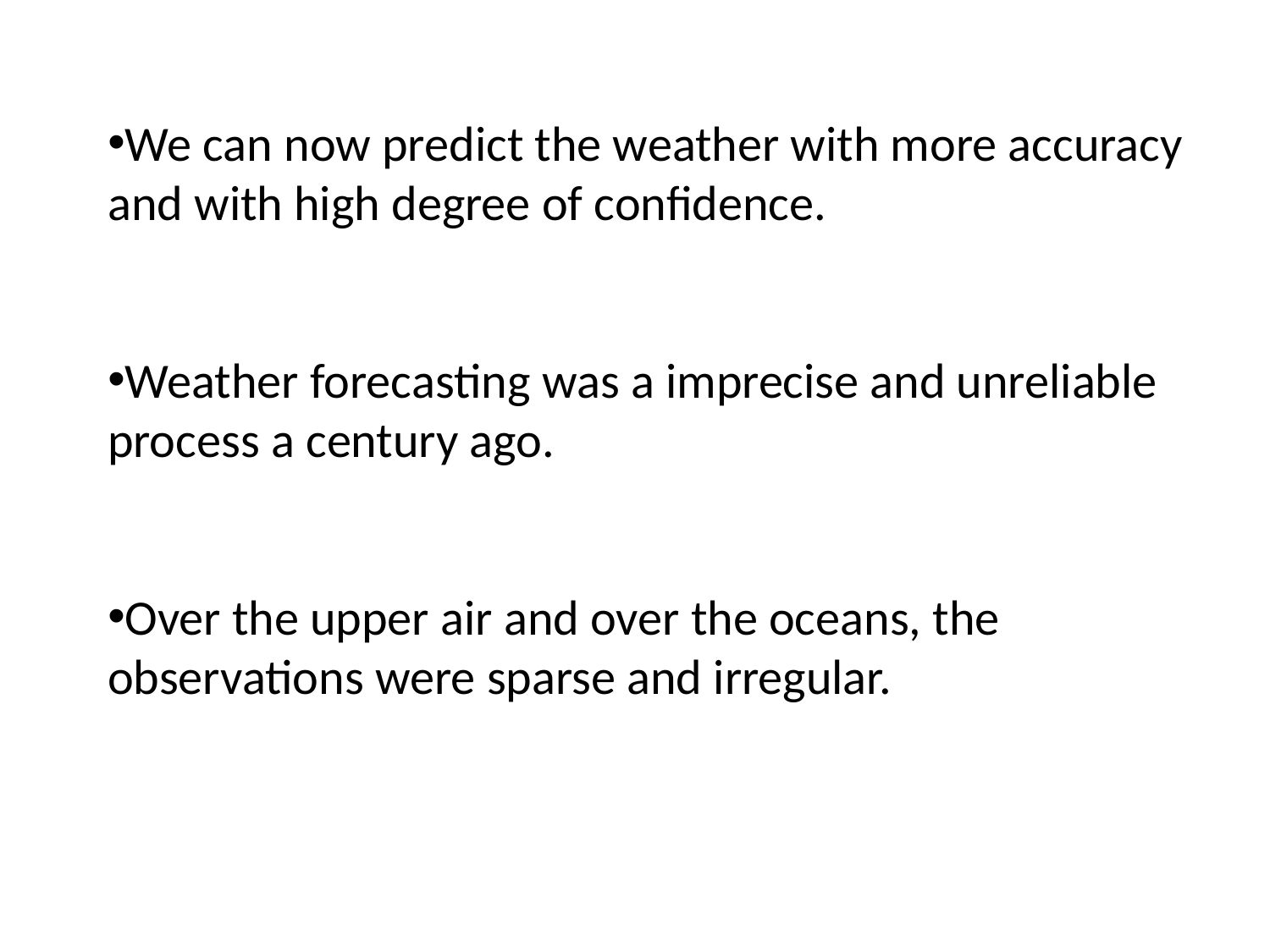

We can now predict the weather with more accuracy and with high degree of confidence.

Weather forecasting was a imprecise and unreliable process a century ago.

Over the upper air and over the oceans, the observations were sparse and irregular.